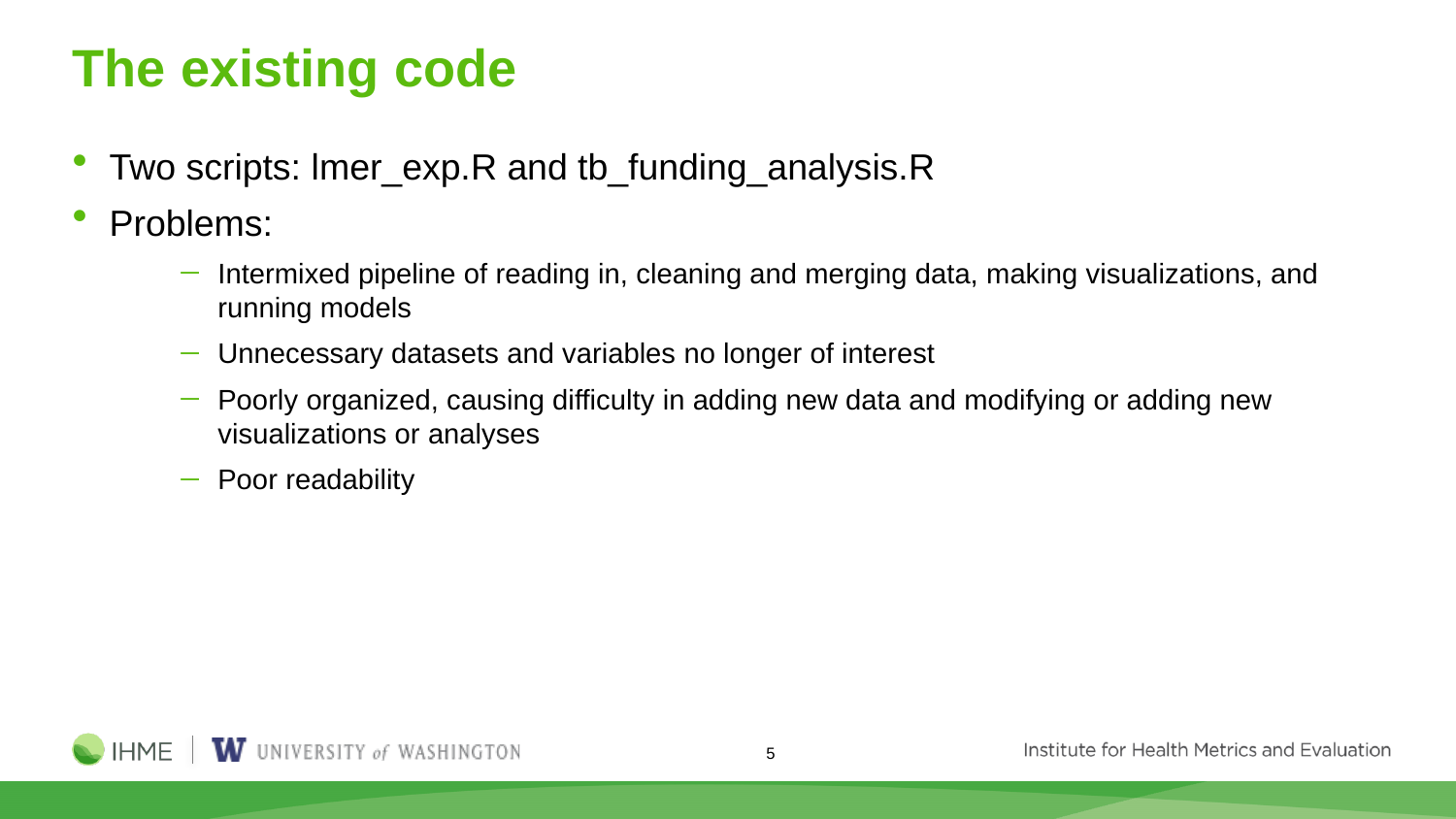

# The existing code
Two scripts: lmer_exp.R and tb_funding_analysis.R
Problems:
Intermixed pipeline of reading in, cleaning and merging data, making visualizations, and running models
Unnecessary datasets and variables no longer of interest
Poorly organized, causing difficulty in adding new data and modifying or adding new visualizations or analyses
Poor readability

5